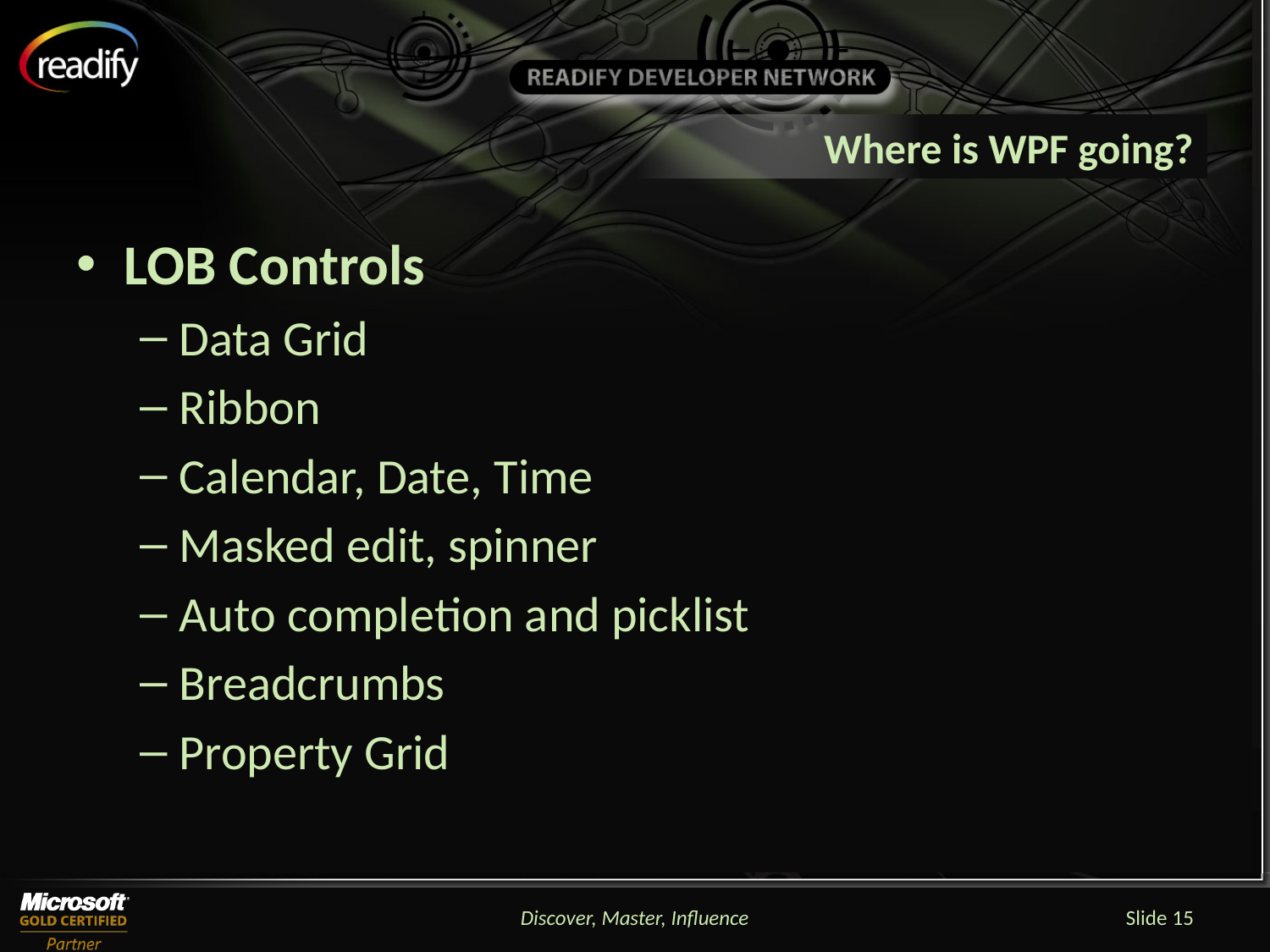

# Where is WPF going?
LOB Controls
Data Grid
Ribbon
Calendar, Date, Time
Masked edit, spinner
Auto completion and picklist
Breadcrumbs
Property Grid
Discover, Master, Influence
Slide 15